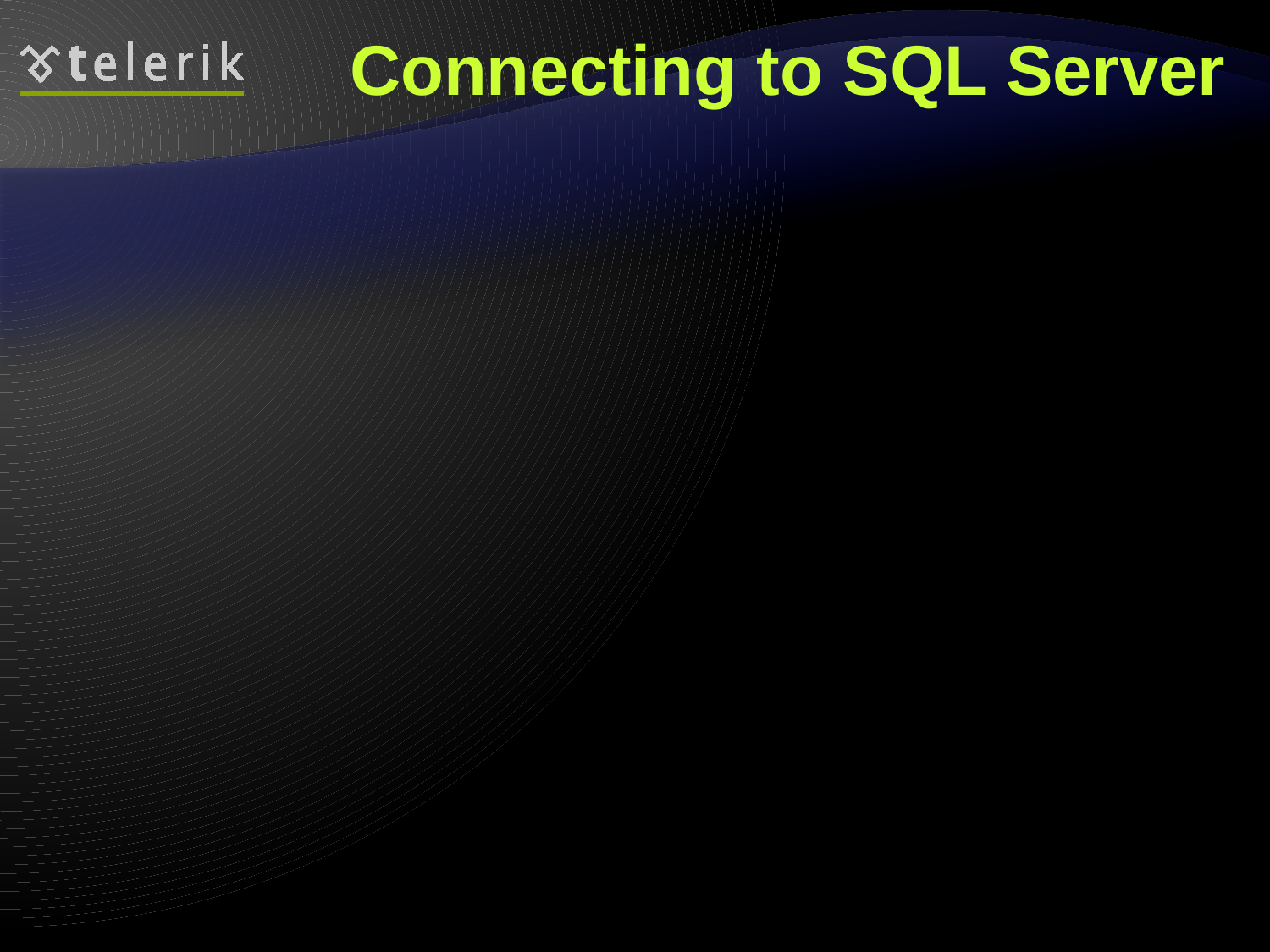

# Connecting to SQL Server
We need to know
The name of the server
The name of the database
Username/password (if using SQL Server authentication)
Types of authentication in SQL Server
Windows (by using a Windows user credentials)
Mixed (both Windows and SQL Server)